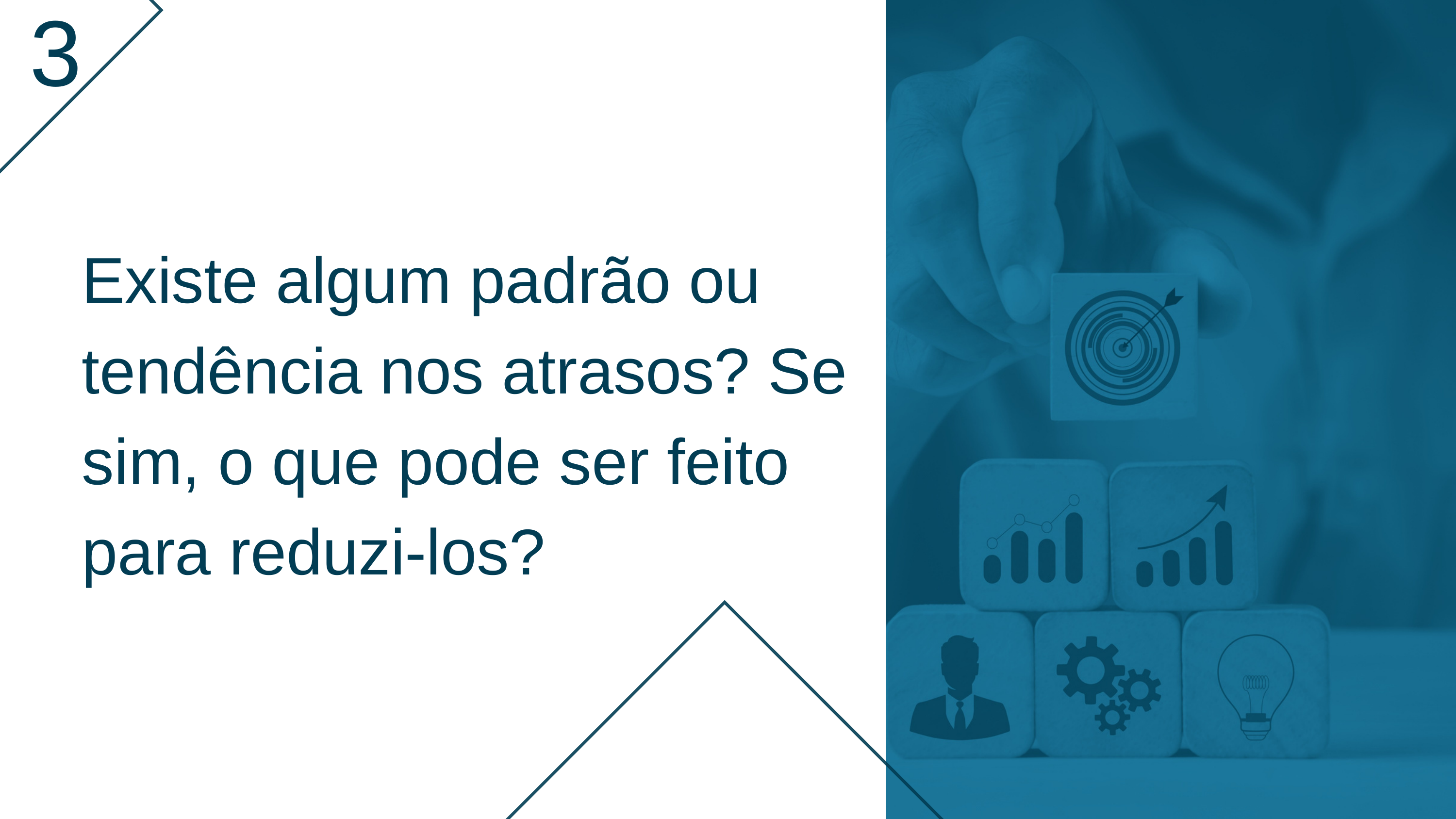

3
Existe algum padrão ou tendência nos atrasos? Se sim, o que pode ser feito para reduzi-los?